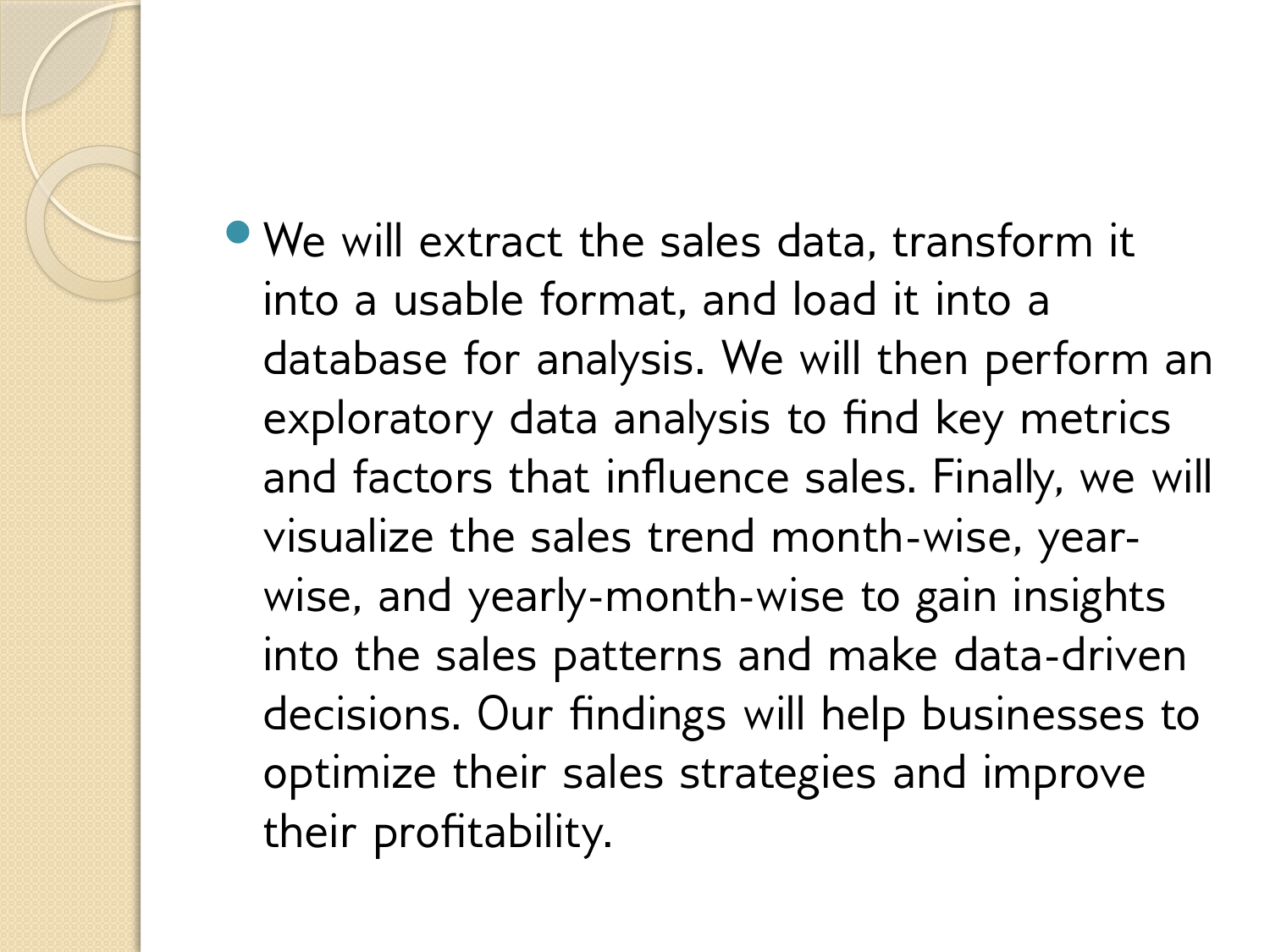

#
We will extract the sales data, transform it into a usable format, and load it into a database for analysis. We will then perform an exploratory data analysis to find key metrics and factors that influence sales. Finally, we will visualize the sales trend month-wise, year-wise, and yearly-month-wise to gain insights into the sales patterns and make data-driven decisions. Our findings will help businesses to optimize their sales strategies and improve their profitability.